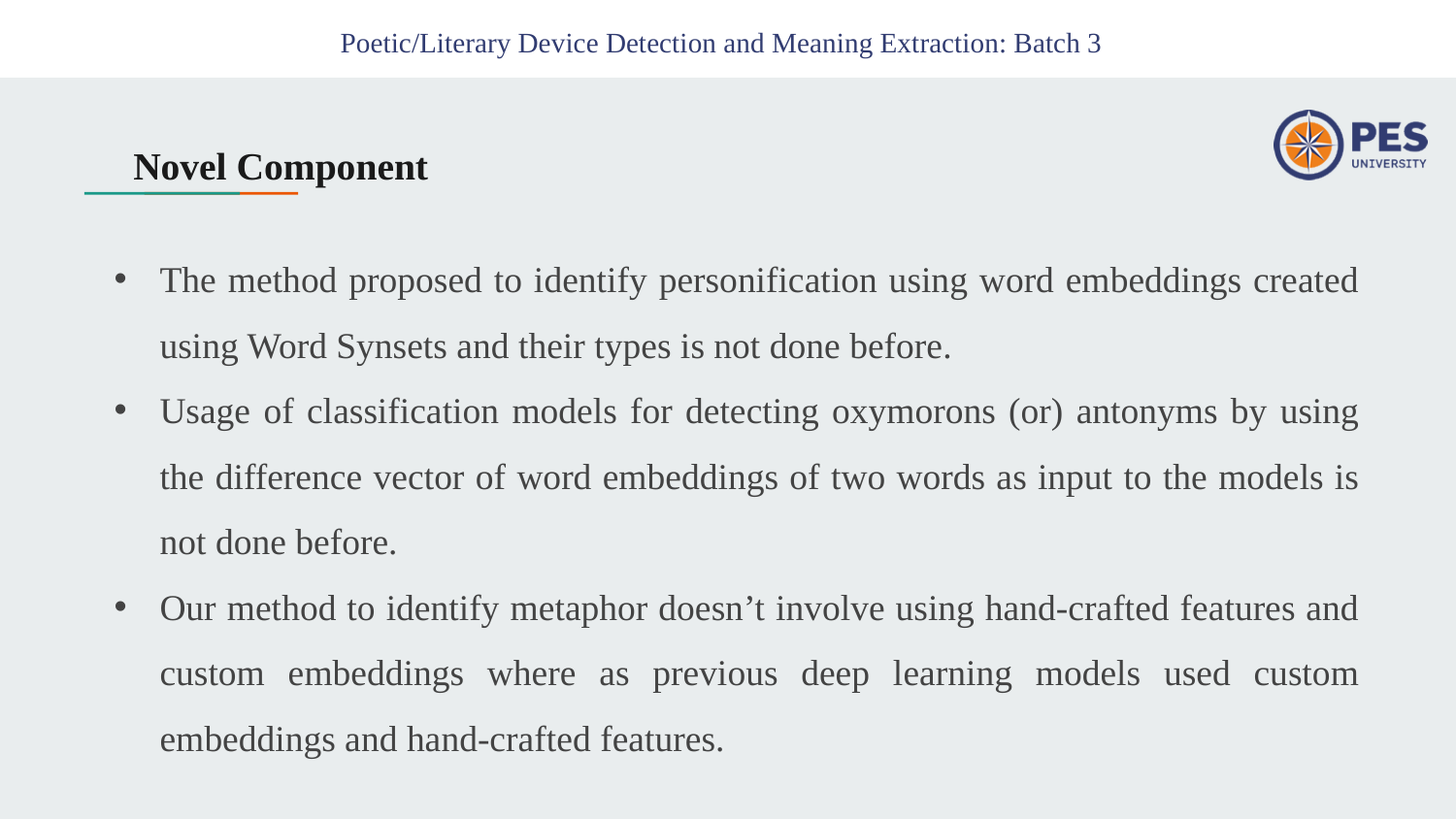

Poetic/Literary Device Detection and Meaning Extraction: Batch 3
# Novel Component
The method proposed to identify personification using word embeddings created using Word Synsets and their types is not done before.
Usage of classification models for detecting oxymorons (or) antonyms by using the difference vector of word embeddings of two words as input to the models is not done before.
Our method to identify metaphor doesn’t involve using hand-crafted features and custom embeddings where as previous deep learning models used custom embeddings and hand-crafted features.